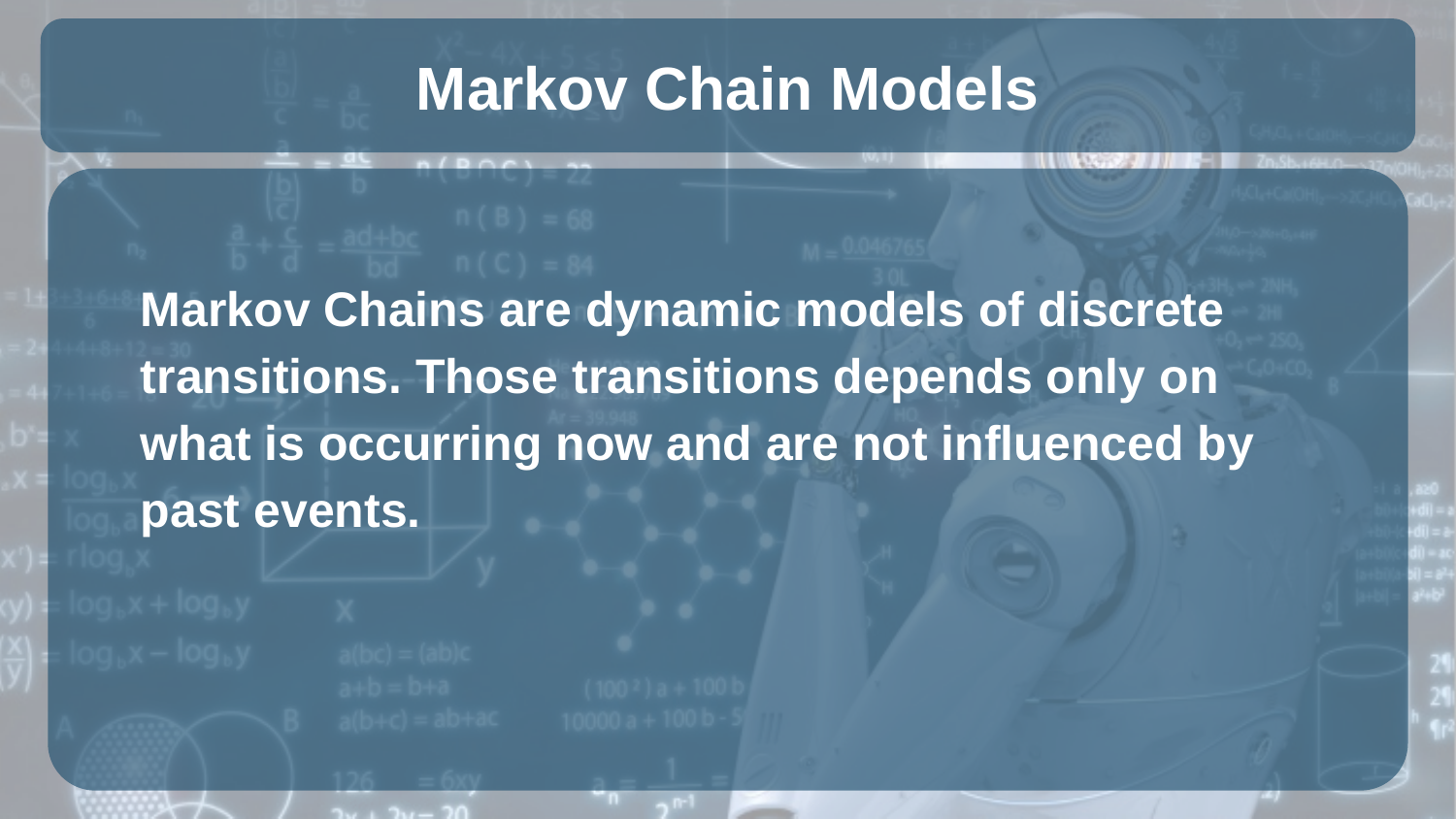

# Markov Chain Models
Markov Chains are dynamic models of discrete transitions. Those transitions depends only on what is occurring now and are not influenced by past events.